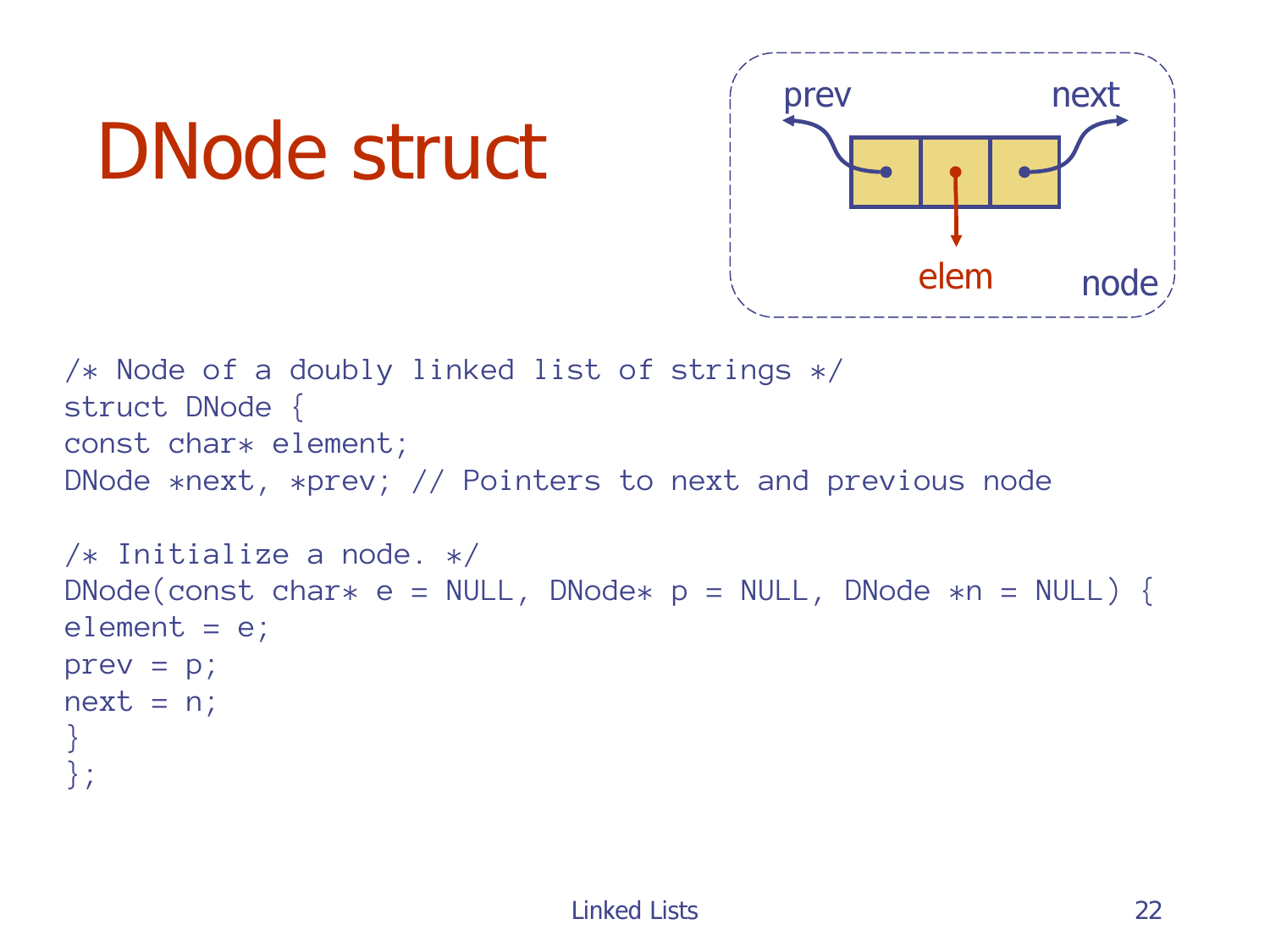

# DNode struct

prev
next

elem
node
/* Node of a doubly linked list of strings */
struct DNode {
const char* element;
DNode *next, *prev; // Pointers to next and previous node

/* Initialize a node. */
DNode(const char* e = NULL, DNode* p = NULL, DNode *n = NULL) {
element = e;
prev = p;
next = n;
}
};
Linked Lists
22